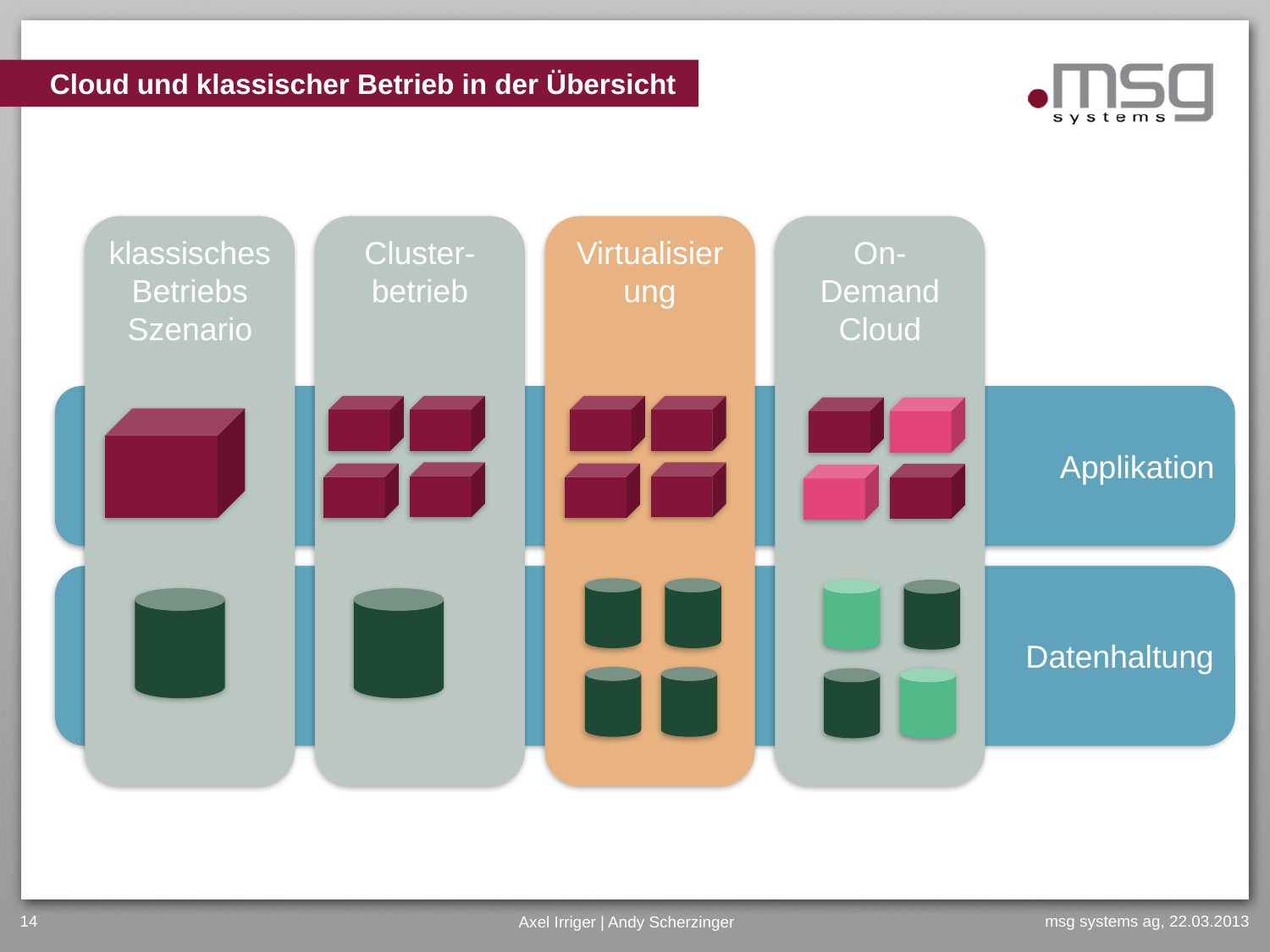

# Cloud und klassischer Betrieb in der Übersicht
klassisches
Betriebs
Szenario
Cluster-
betrieb
Virtualisierung
On-Demand
Cloud
Applikation

Datenhaltung

14
Axel Irriger | Andy Scherzinger
msg systems ag, 22.03.2013